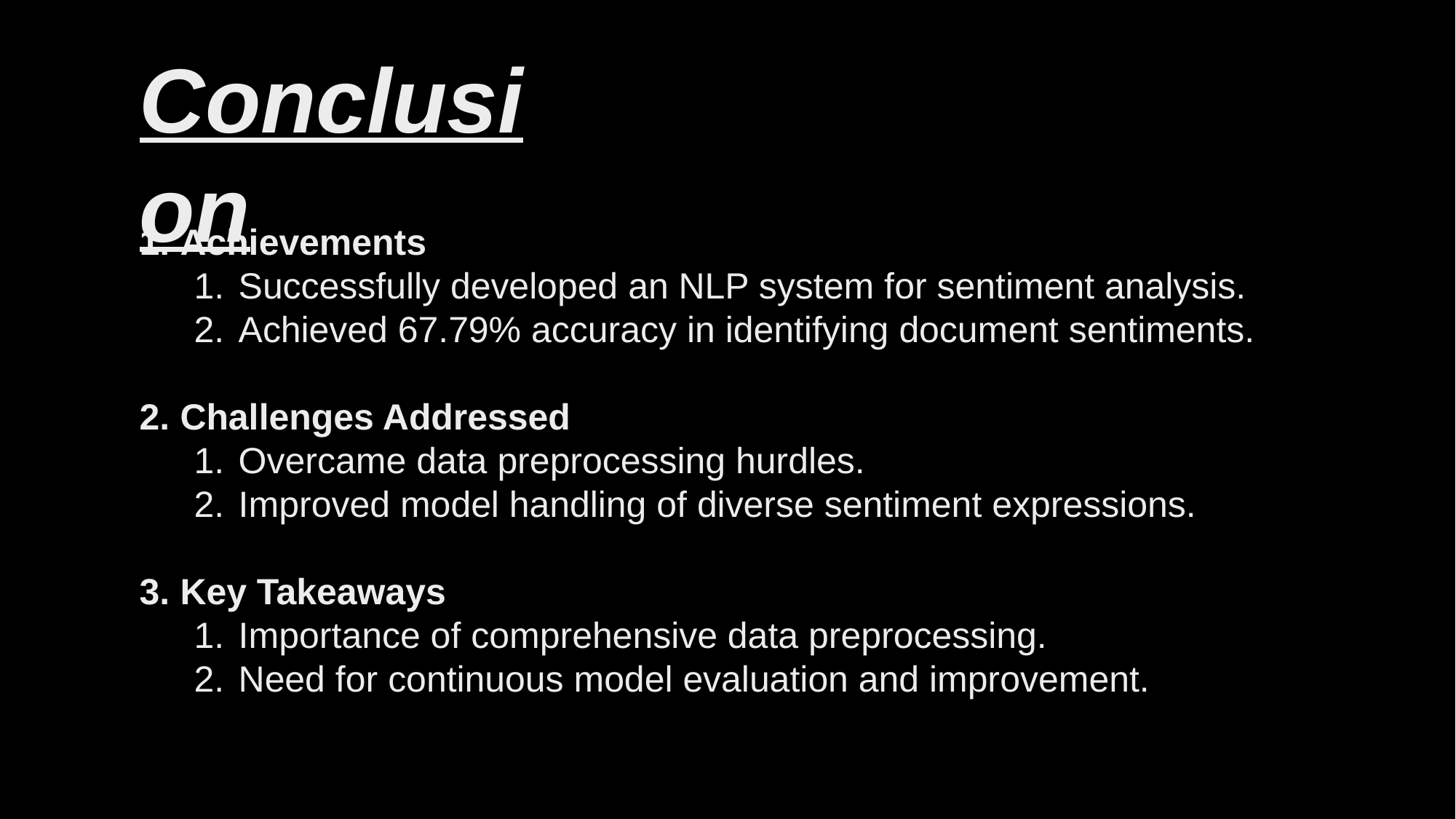

Conclusion
 Achievements
 Successfully developed an NLP system for sentiment analysis.
 Achieved 67.79% accuracy in identifying document sentiments.

 Challenges Addressed
 Overcame data preprocessing hurdles.
 Improved model handling of diverse sentiment expressions.

 Key Takeaways
 Importance of comprehensive data preprocessing.
 Need for continuous model evaluation and improvement.